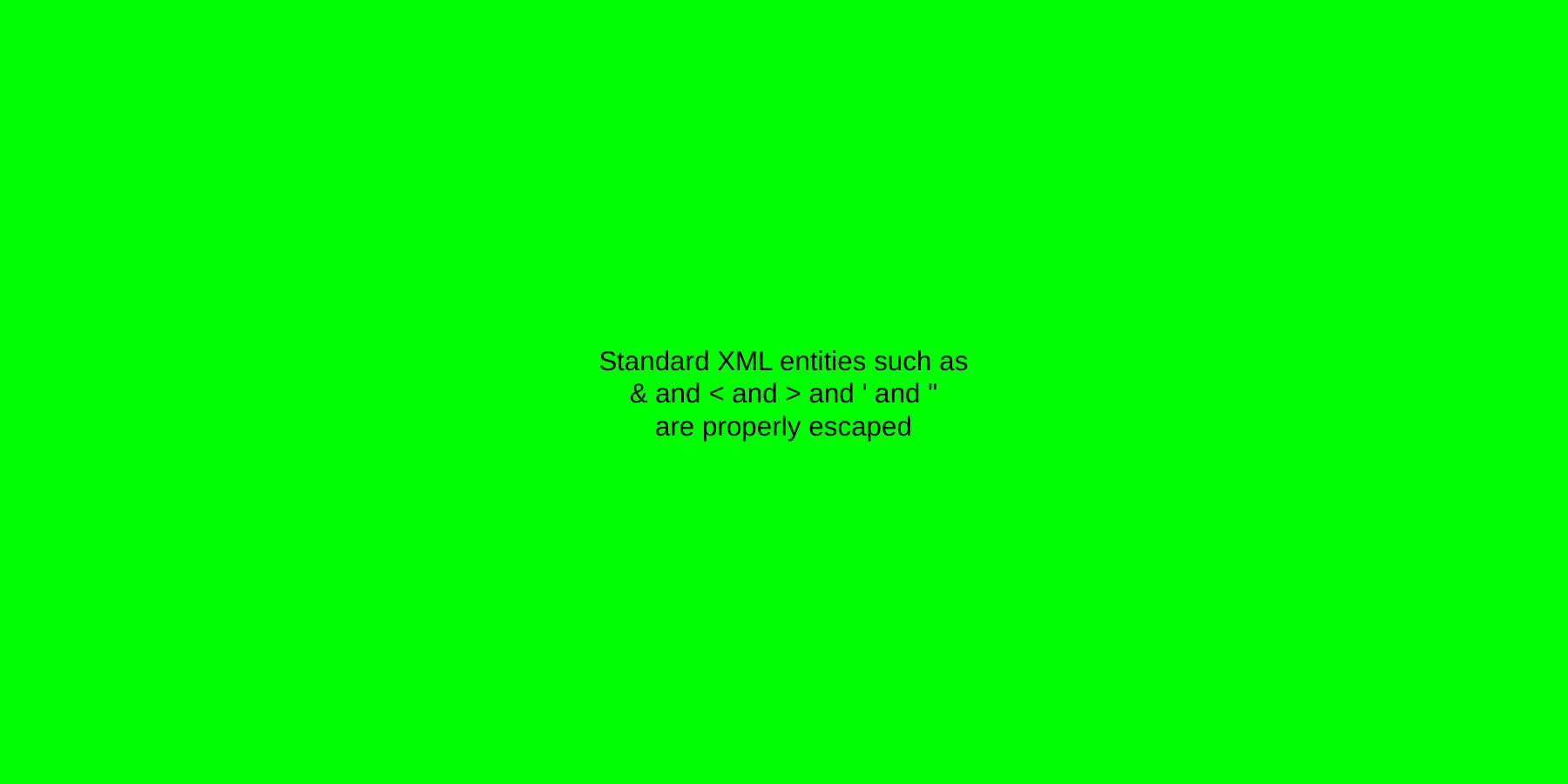

Standard XML entities such as
& and < and > and ' and "
are properly escaped